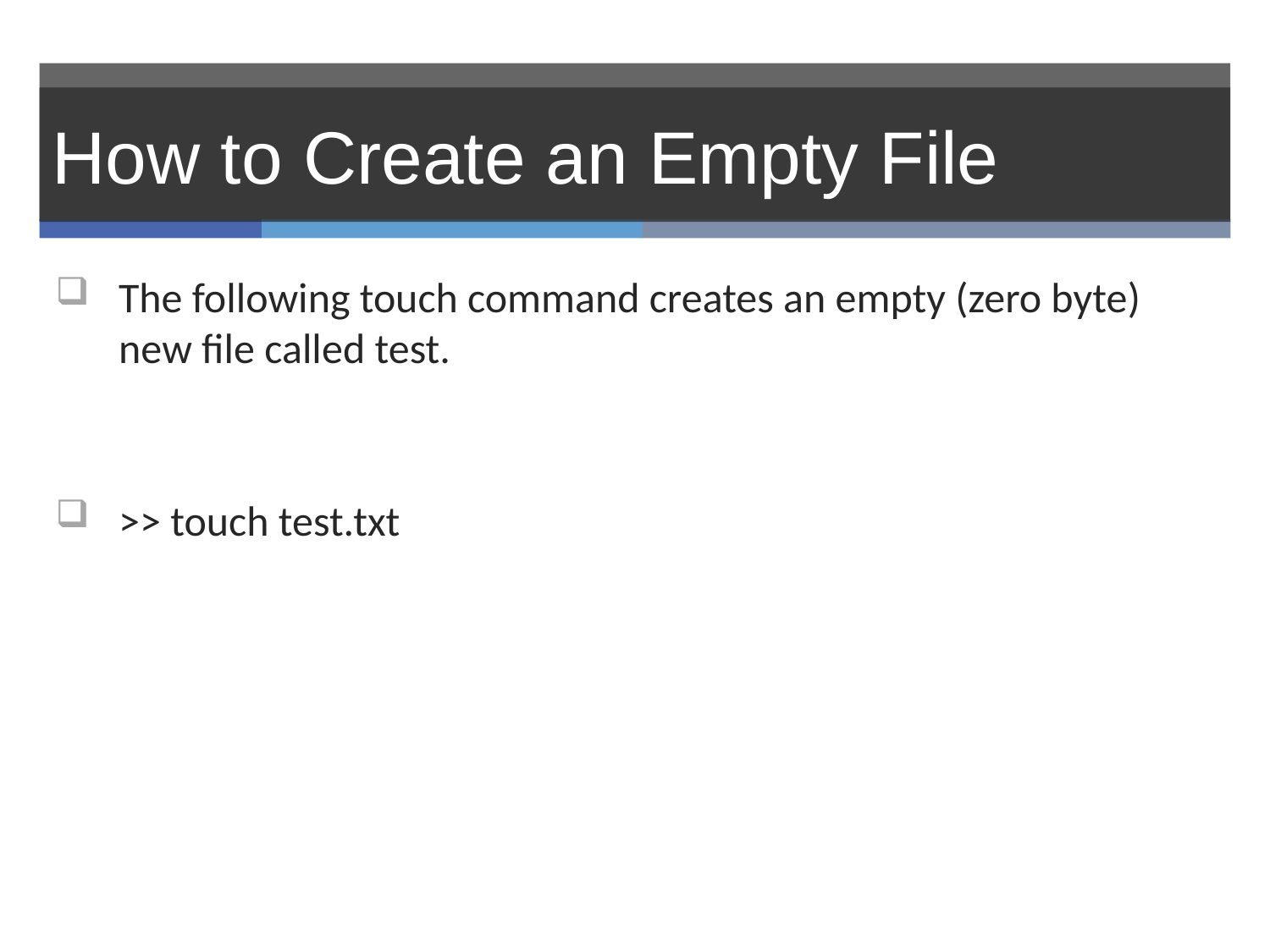

# How to Create an Empty File
The following touch command creates an empty (zero byte) new file called test.

>> touch test.txt